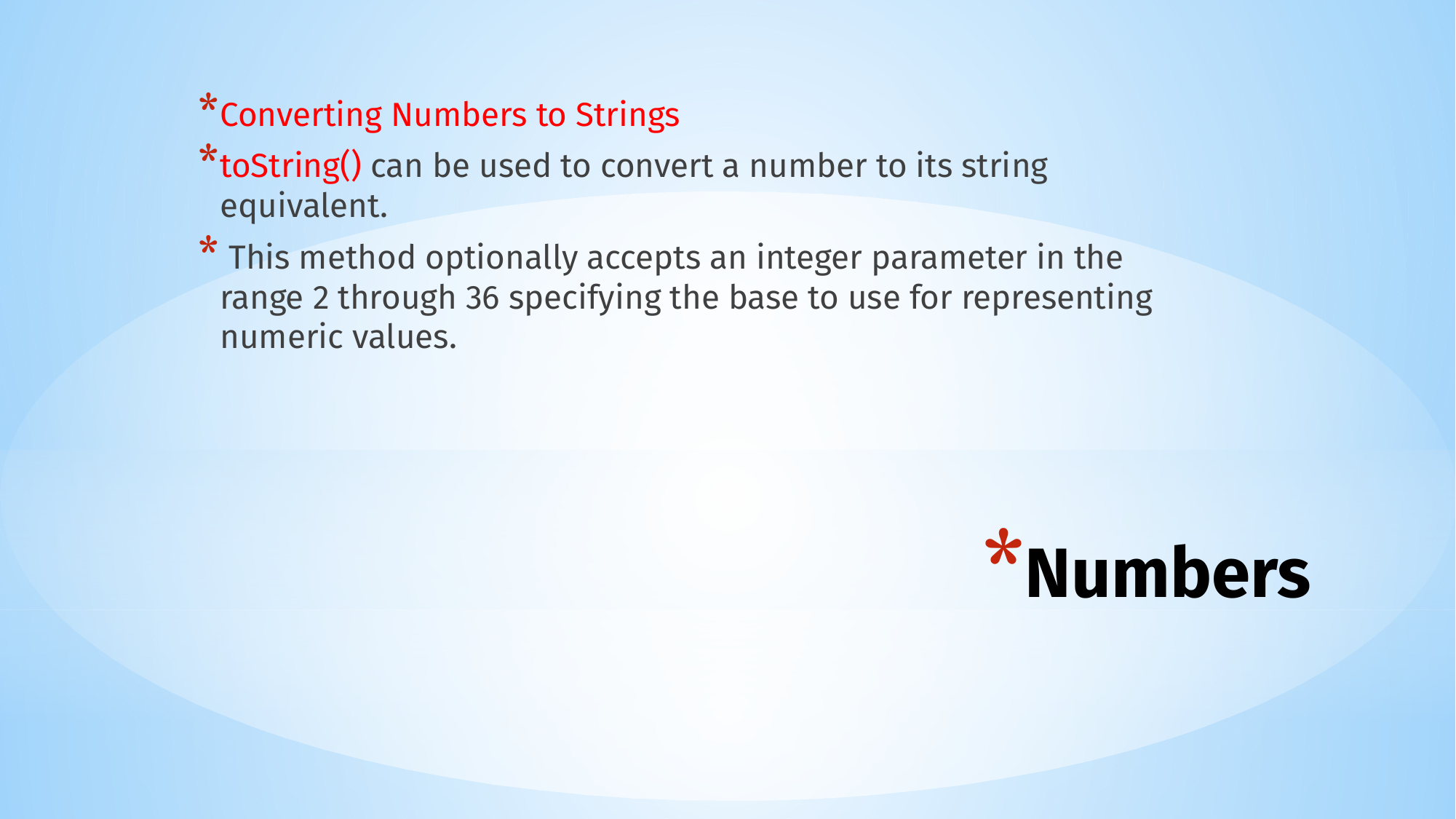

Converting Numbers to Strings
toString() can be used to convert a number to its string equivalent.
 This method optionally accepts an integer parameter in the range 2 through 36 specifying the base to use for representing numeric values.
# Numbers